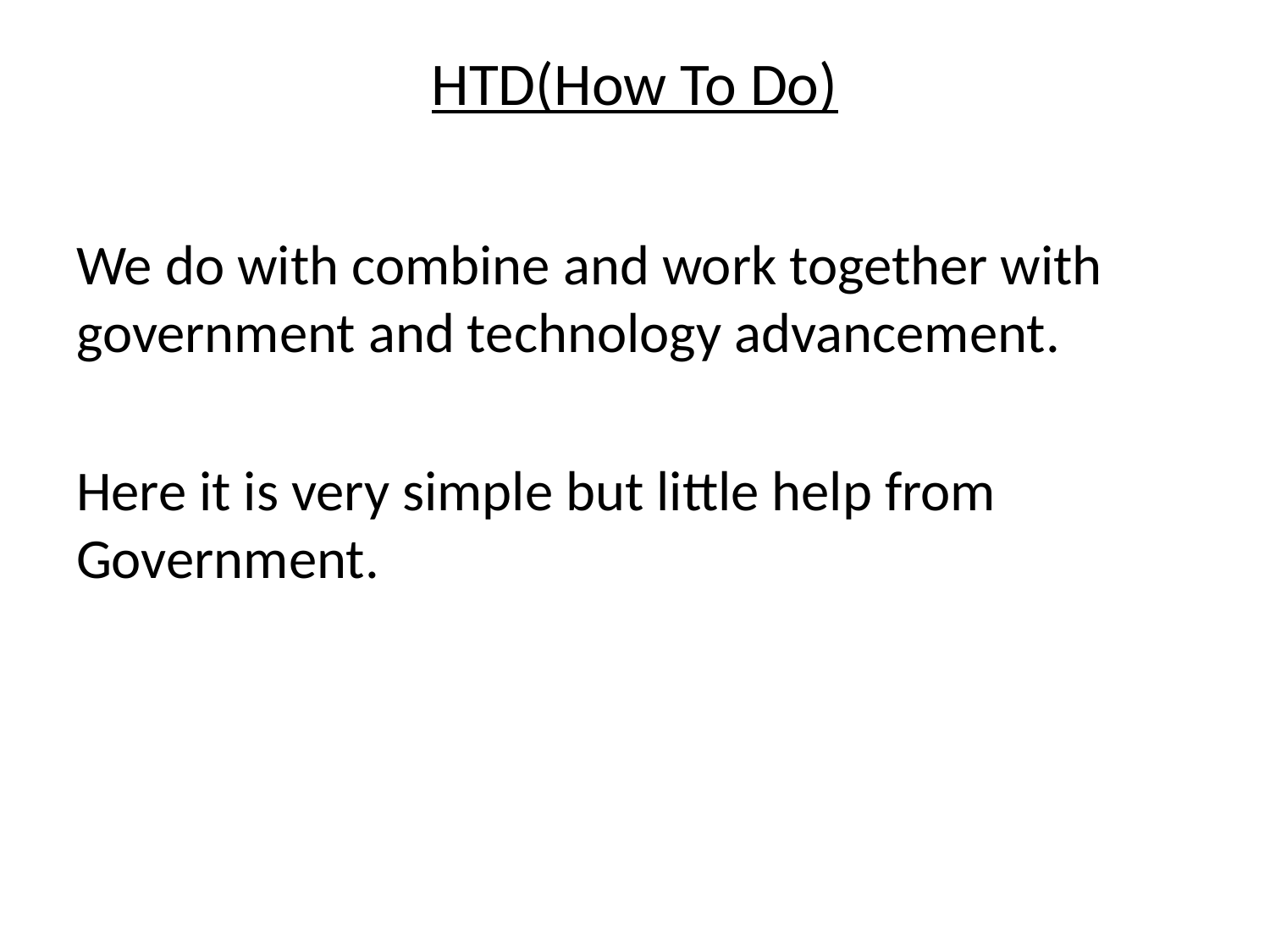

# HTD(How To Do)
We do with combine and work together with government and technology advancement.

Here it is very simple but little help from Government.